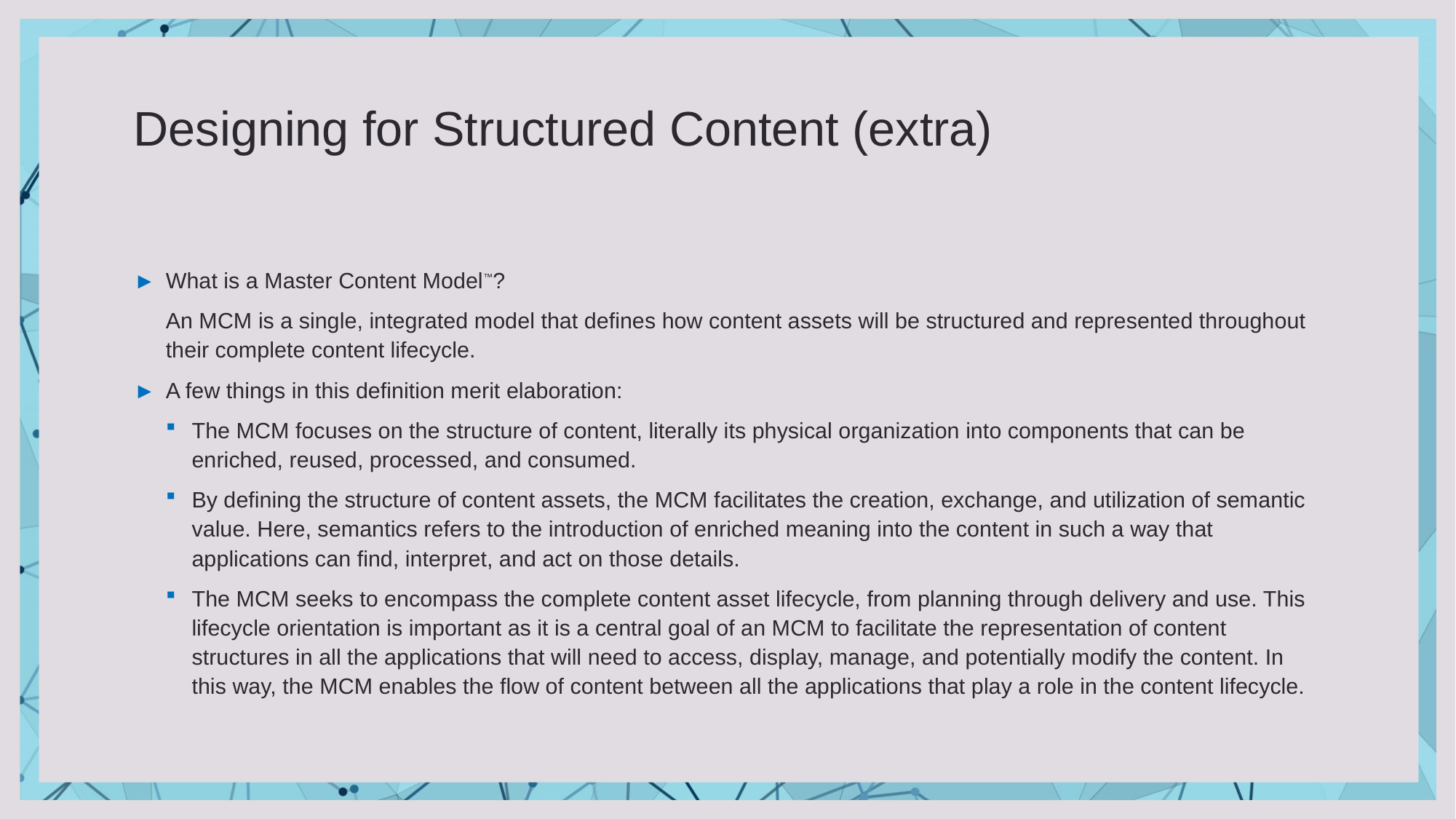

# Designing for Structured Content (extra)
►	What is a Master Content Model™?
	An MCM is a single, integrated model that defines how content assets will be structured and represented throughout their complete content lifecycle.
► 	A few things in this definition merit elaboration:
The MCM focuses on the structure of content, literally its physical organization into components that can be enriched, reused, processed, and consumed.
By defining the structure of content assets, the MCM facilitates the creation, exchange, and utilization of semantic value. Here, semantics refers to the introduction of enriched meaning into the content in such a way that applications can find, interpret, and act on those details.
The MCM seeks to encompass the complete content asset lifecycle, from planning through delivery and use. This lifecycle orientation is important as it is a central goal of an MCM to facilitate the representation of content structures in all the applications that will need to access, display, manage, and potentially modify the content. In this way, the MCM enables the flow of content between all the applications that play a role in the content lifecycle.